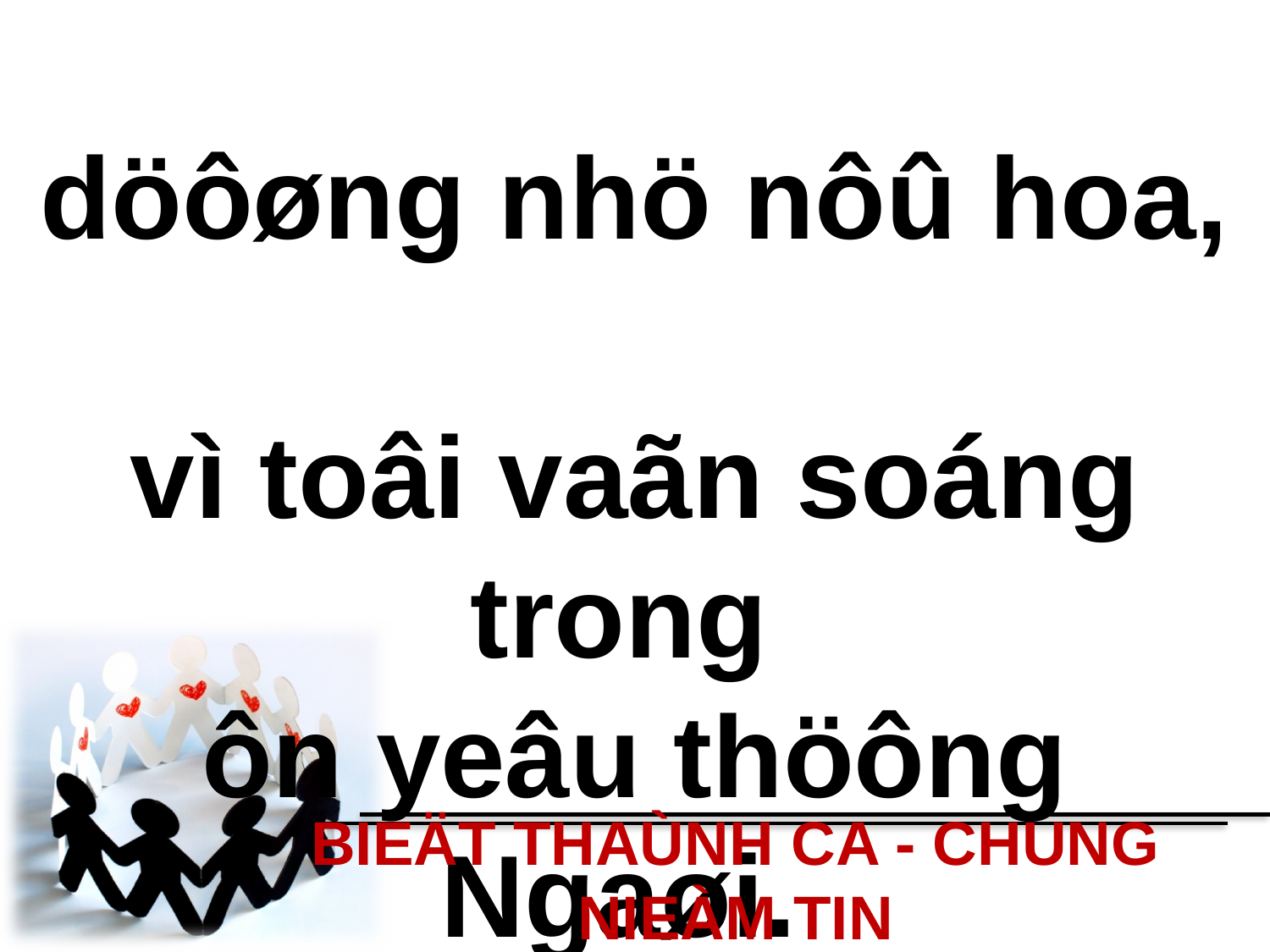

Töø ngaøy aáy loái ñi
döôøng nhö nôû hoa,
vì toâi vaãn soáng trong
ôn yeâu thöông Ngaøi.
BIEÄT THAÙNH CA - CHUNG NIEÀM TIN